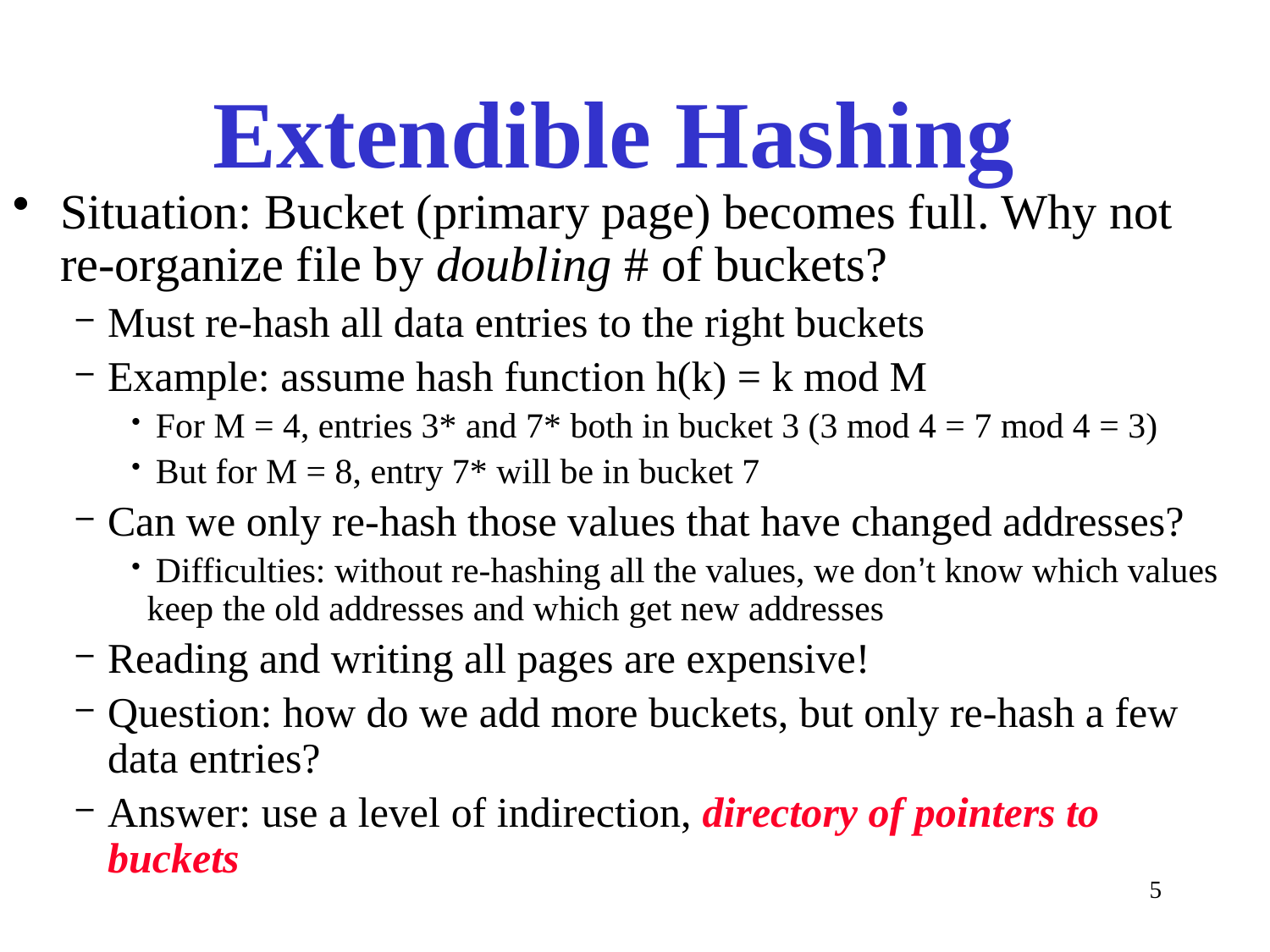

# Extendible Hashing
Situation: Bucket (primary page) becomes full. Why not re-organize file by doubling # of buckets?
Must re-hash all data entries to the right buckets
Example: assume hash function h(k) = k mod M
 For M = 4, entries 3* and 7* both in bucket 3 (3 mod 4 = 7 mod 4 = 3)
 But for M = 8, entry 7* will be in bucket 7
Can we only re-hash those values that have changed addresses?
 Difficulties: without re-hashing all the values, we don’t know which values keep the old addresses and which get new addresses
Reading and writing all pages are expensive!
Question: how do we add more buckets, but only re-hash a few data entries?
Answer: use a level of indirection, directory of pointers to buckets

5